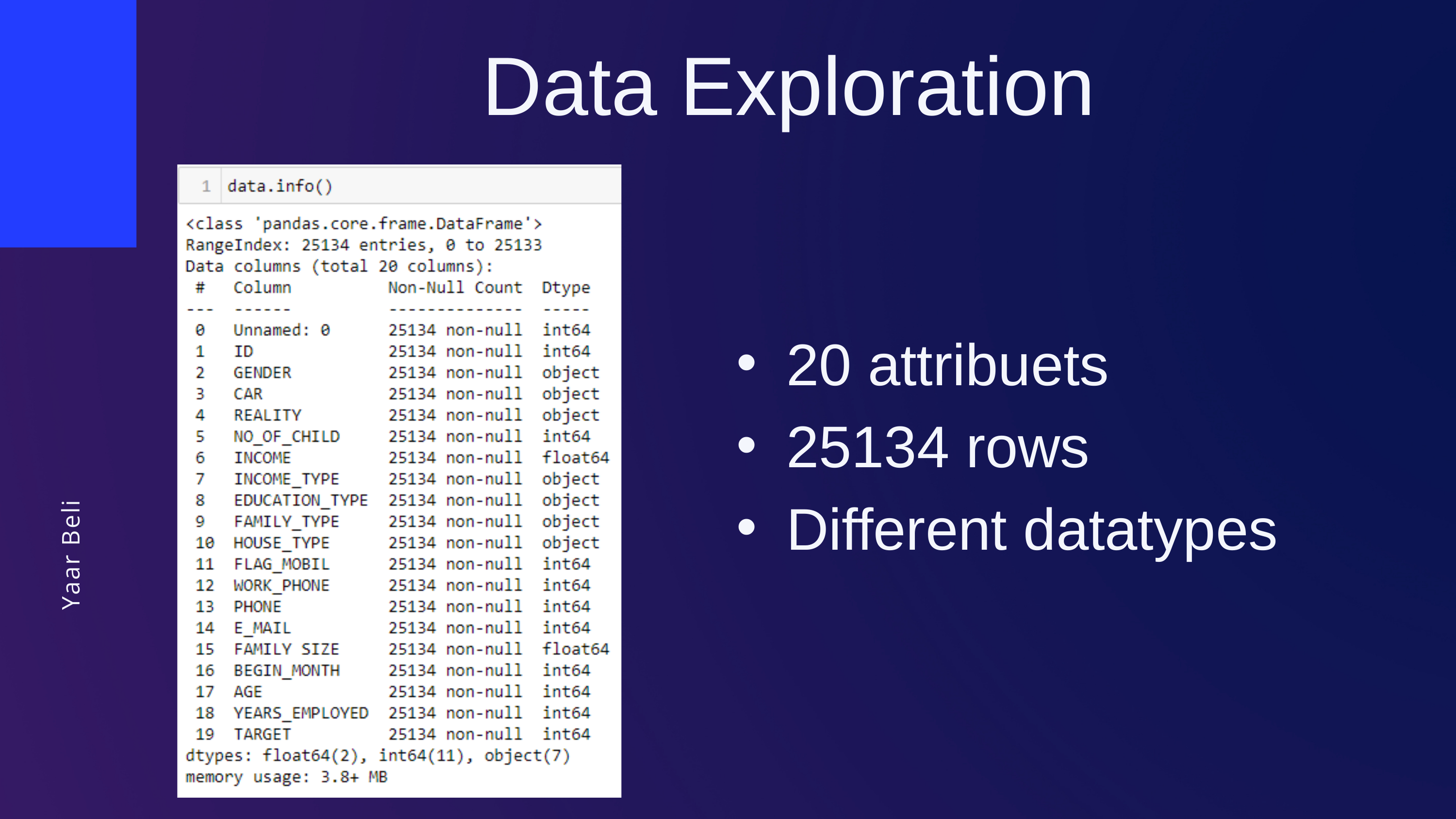

Data Exploration

20 attribuets
25134 rows
Different datatypes

Yaar Beli